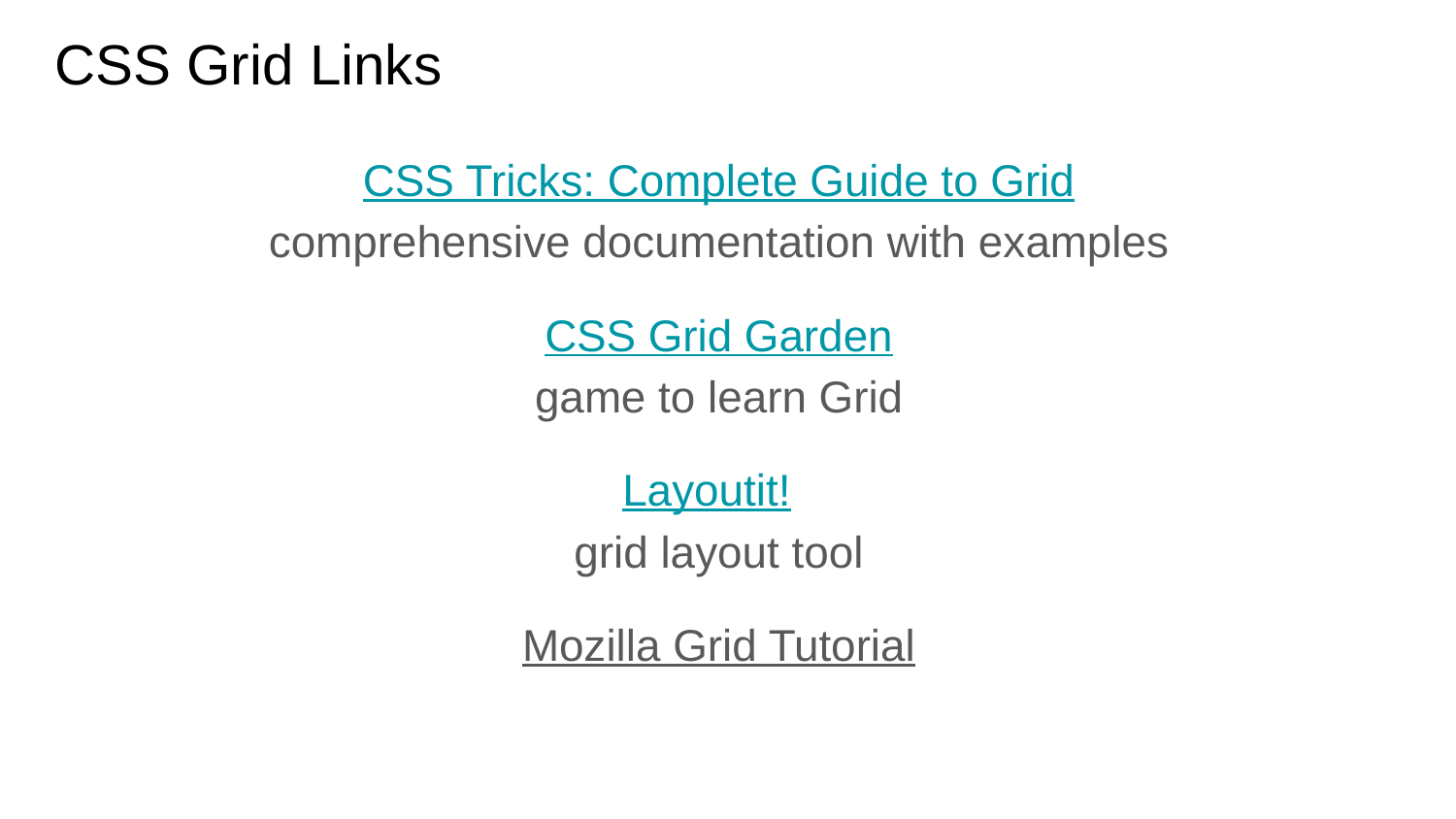

# CSS Grid Links
CSS Tricks: Complete Guide to Grid
comprehensive documentation with examples
CSS Grid Garden
game to learn Grid
Layoutit!
grid layout tool
Mozilla Grid Tutorial